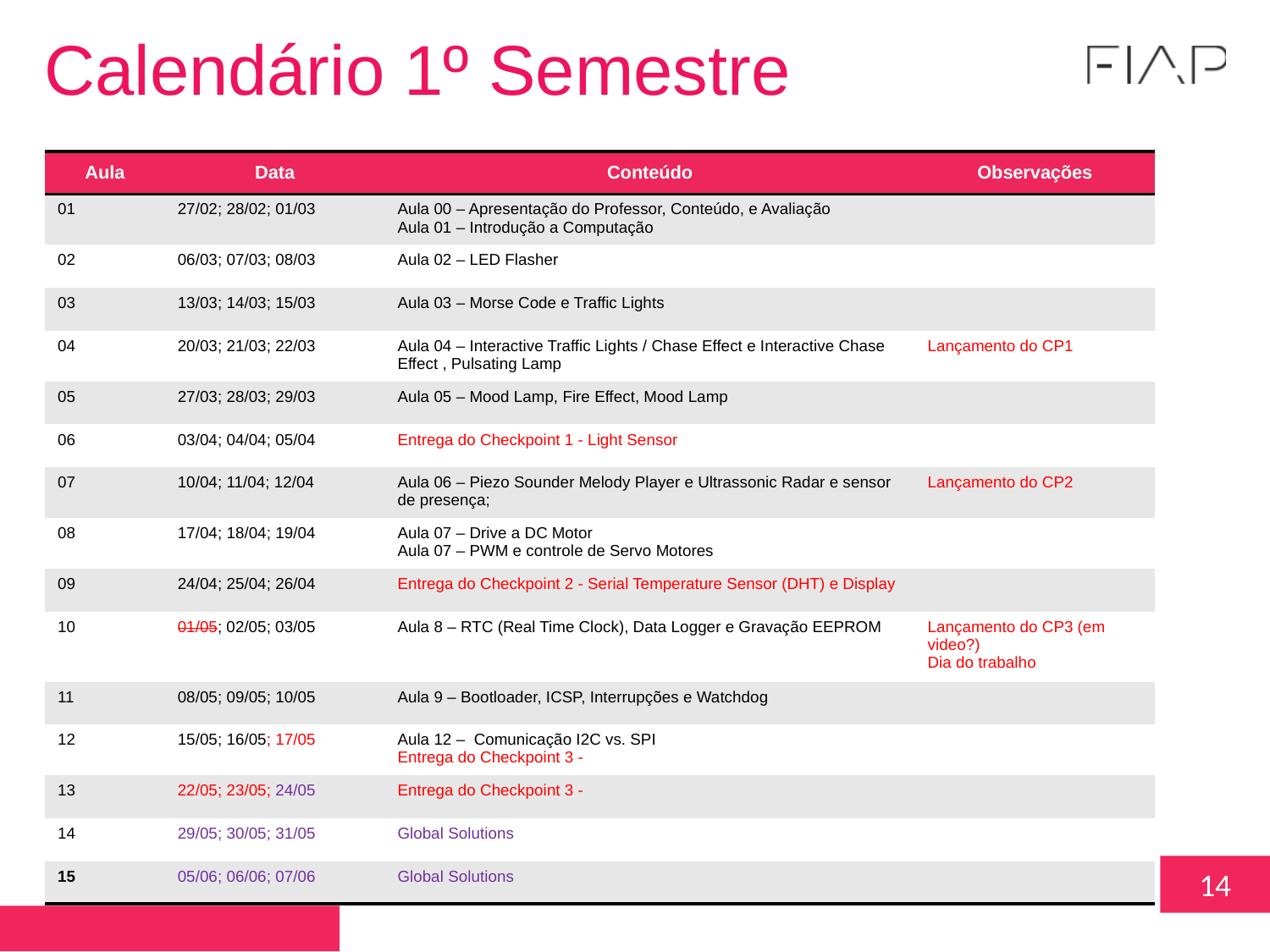

Calendário 1º Semestre
| Aula | Data | Conteúdo | Observações |
| --- | --- | --- | --- |
| 01 | 27/02; 28/02; 01/03 | Aula 00 – Apresentação do Professor, Conteúdo, e Avaliação Aula 01 – Introdução a Computação |  |
| 02 | 06/03; 07/03; 08/03 | Aula 02 – LED Flasher |  |
| 03 | 13/03; 14/03; 15/03 | Aula 03 – Morse Code e Traffic Lights |  |
| 04 | 20/03; 21/03; 22/03 | Aula 04 – Interactive Traffic Lights / Chase Effect e Interactive Chase Effect , Pulsating Lamp | Lançamento do CP1 |
| 05 | 27/03; 28/03; 29/03 | Aula 05 – Mood Lamp, Fire Effect, Mood Lamp |  |
| 06 | 03/04; 04/04; 05/04 | Entrega do Checkpoint 1 - Light Sensor |  |
| 07 | 10/04; 11/04; 12/04 | Aula 06 – Piezo Sounder Melody Player e Ultrassonic Radar e sensor de presença; | Lançamento do CP2 |
| 08 | 17/04; 18/04; 19/04 | Aula 07 – Drive a DC Motor Aula 07 – PWM e controle de Servo Motores |  |
| 09 | 24/04; 25/04; 26/04 | Entrega do Checkpoint 2 - Serial Temperature Sensor (DHT) e Display |  |
| 10 | 01/05; 02/05; 03/05 | Aula 8 – RTC (Real Time Clock), Data Logger e Gravação EEPROM | Lançamento do CP3 (em video?) Dia do trabalho |
| 11 | 08/05; 09/05; 10/05 | Aula 9 – Bootloader, ICSP, Interrupções e Watchdog |  |
| 12 | 15/05; 16/05; 17/05 | Aula 12 – Comunicação I2C vs. SPI Entrega do Checkpoint 3 - |  |
| 13 | 22/05; 23/05; 24/05 | Entrega do Checkpoint 3 - |  |
| 14 | 29/05; 30/05; 31/05 | Global Solutions |  |
| 15 | 05/06; 06/06; 07/06 | Global Solutions |  |